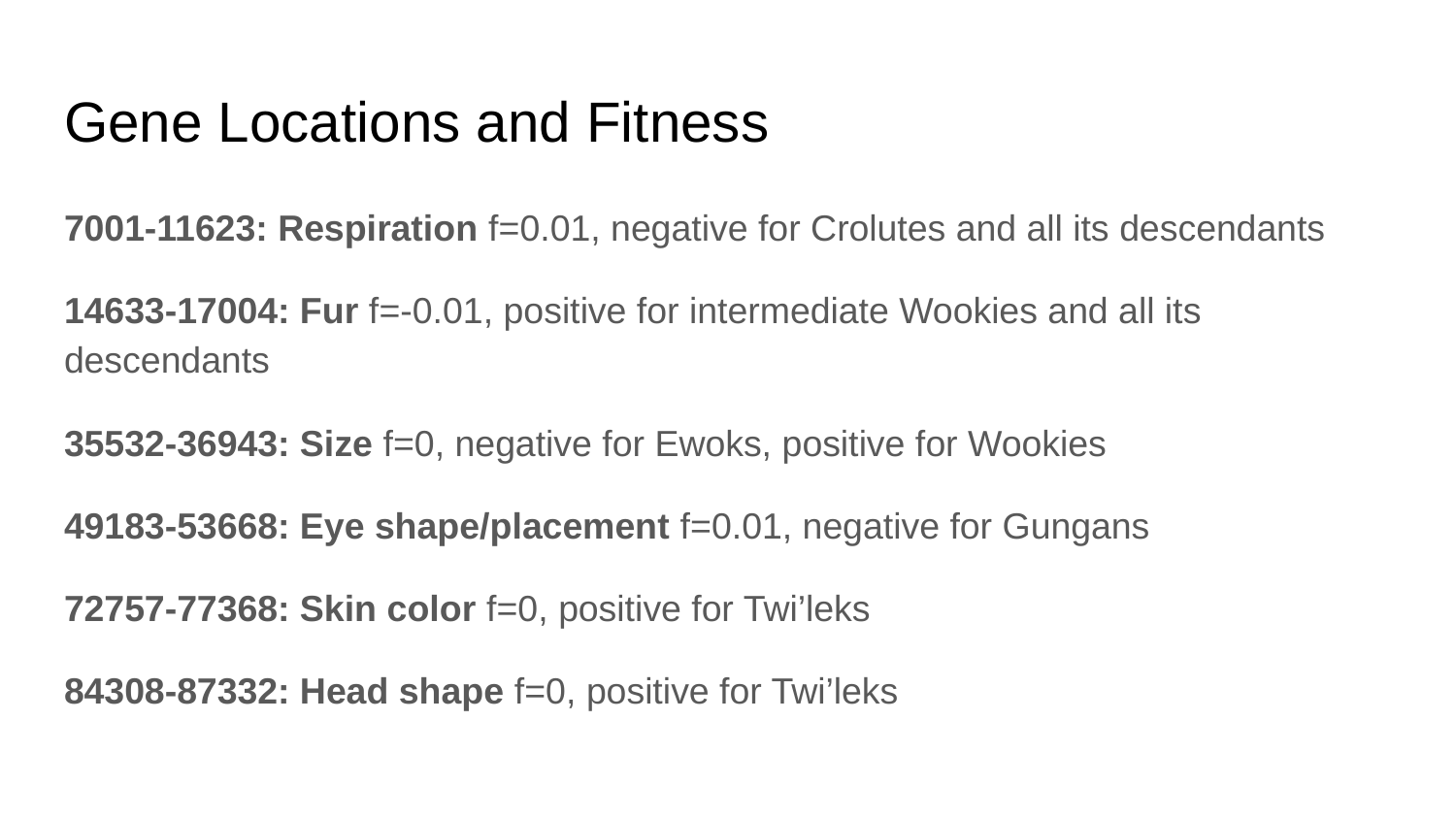

# Gene Locations and Fitness
7001-11623: Respiration f=0.01, negative for Crolutes and all its descendants
14633-17004: Fur f=-0.01, positive for intermediate Wookies and all its descendants
35532-36943: Size f=0, negative for Ewoks, positive for Wookies
49183-53668: Eye shape/placement f=0.01, negative for Gungans
72757-77368: Skin color f=0, positive for Twi’leks
84308-87332: Head shape f=0, positive for Twi’leks